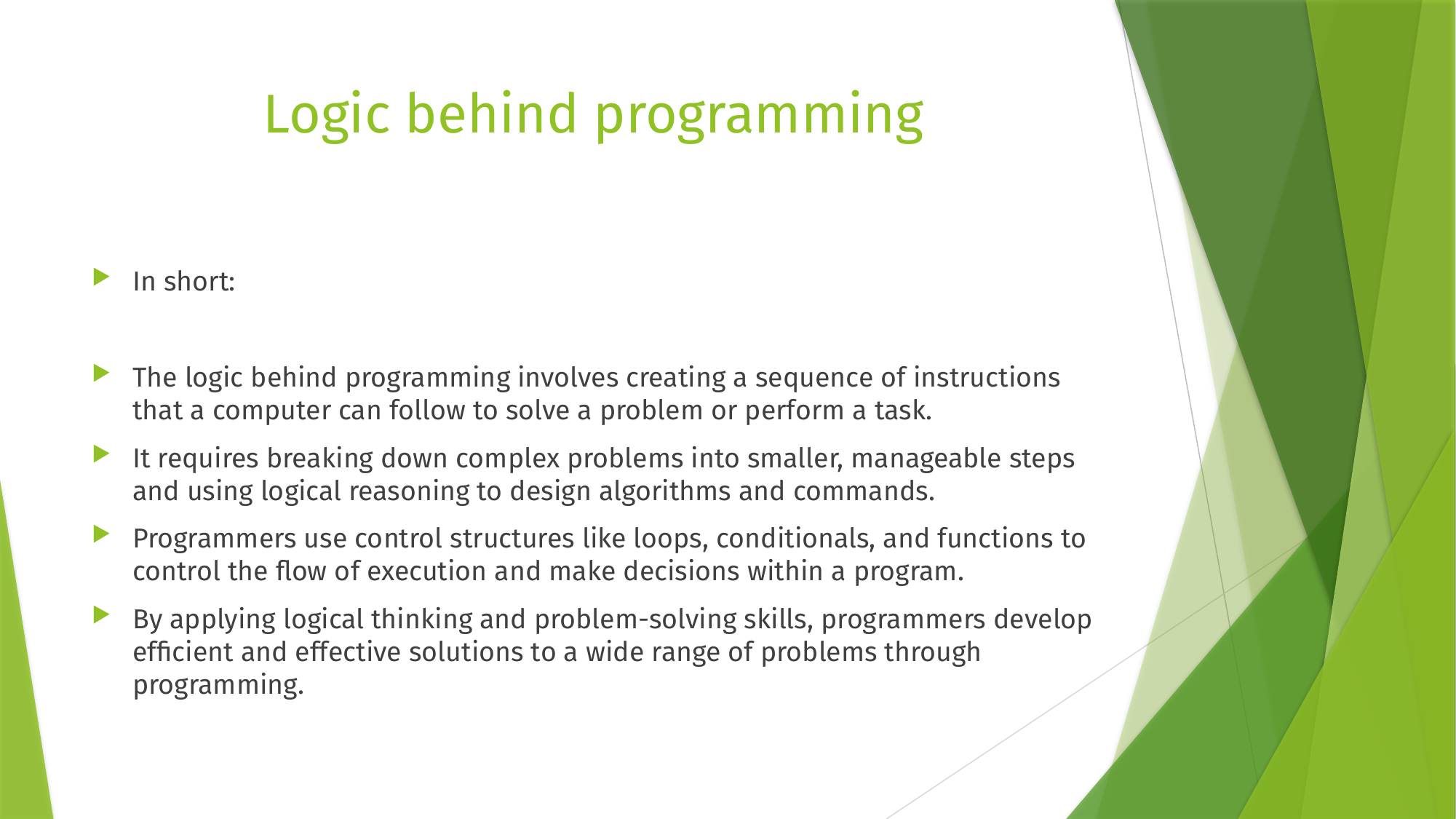

# Logic behind programming
In short:

The logic behind programming involves creating a sequence of instructions that a computer can follow to solve a problem or perform a task.
It requires breaking down complex problems into smaller, manageable steps and using logical reasoning to design algorithms and commands.
Programmers use control structures like loops, conditionals, and functions to control the flow of execution and make decisions within a program.
By applying logical thinking and problem-solving skills, programmers develop efficient and effective solutions to a wide range of problems through programming.